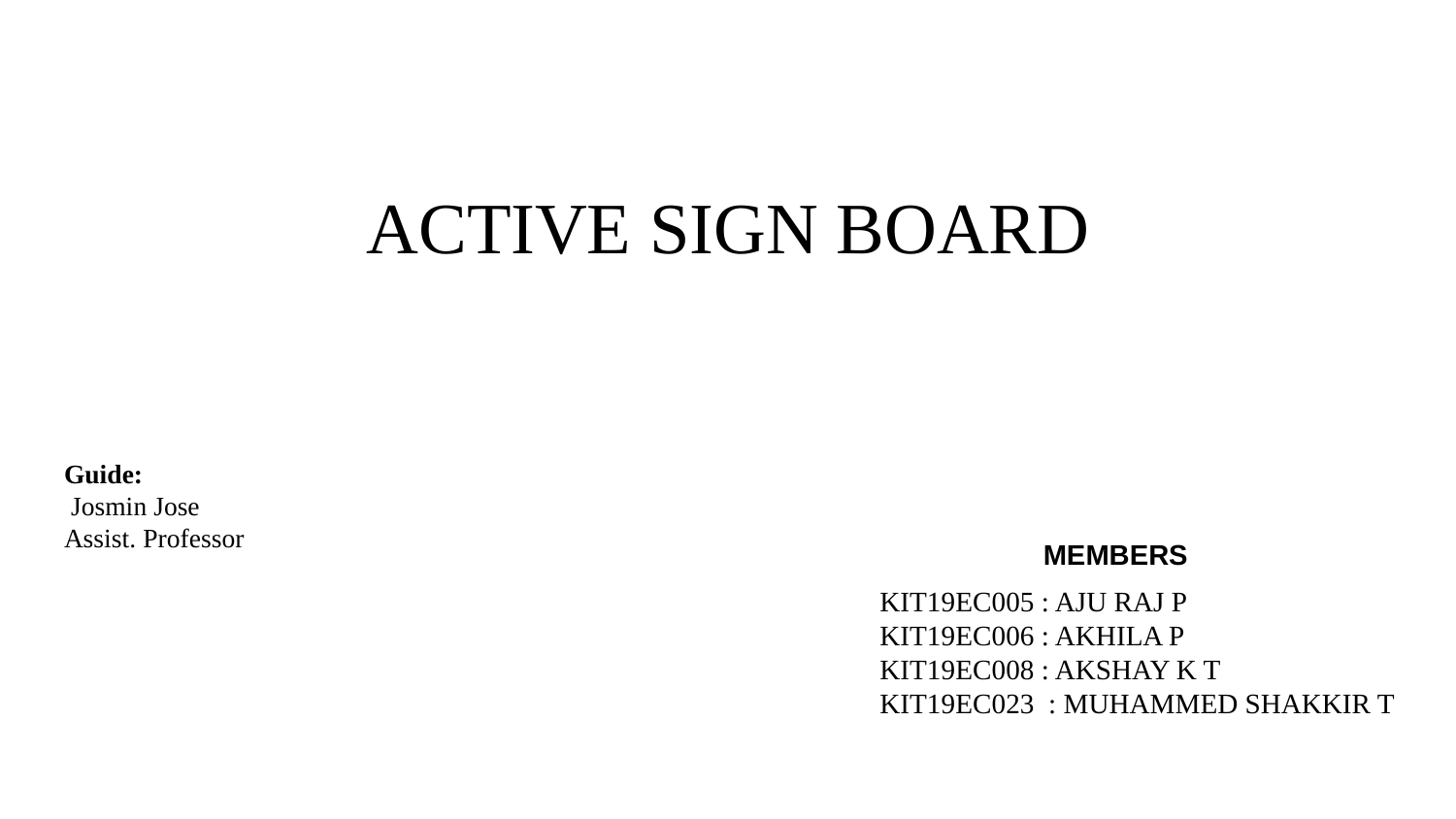

# ACTIVE SIGN BOARD
Guide:
 Josmin Jose
Assist. Professor
MEMBERS
KIT19EC005 : AJU RAJ P
KIT19EC006 : AKHILA P
KIT19EC008 : AKSHAY K T
KIT19EC023  : MUHAMMED SHAKKIR T